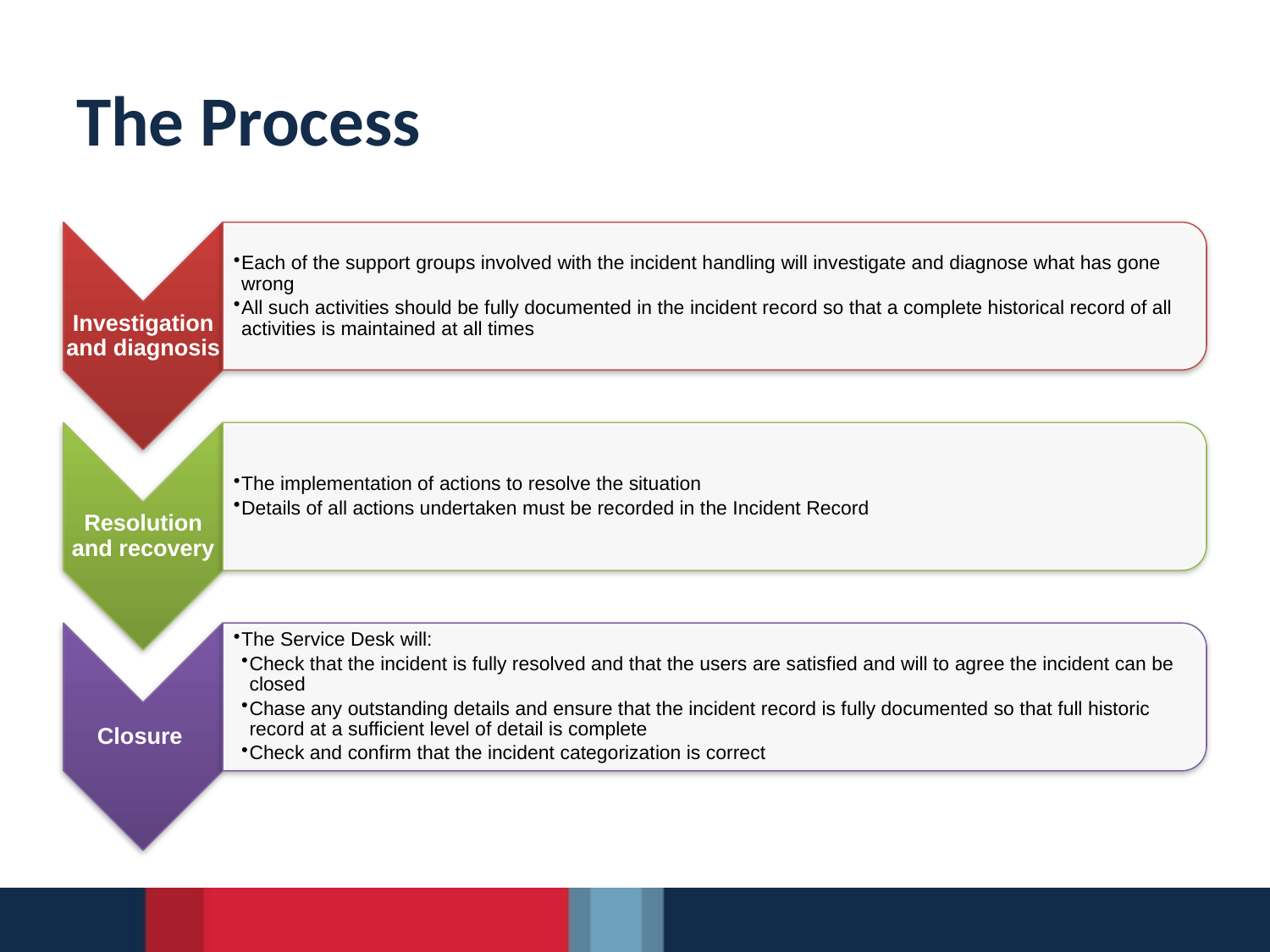

# The Process
Investigation and diagnosis
Each of the support groups involved with the incident handling will investigate and diagnose what has gone wrong
All such activities should be fully documented in the incident record so that a complete historical record of all activities is maintained at all times
Resolution and recovery
The implementation of actions to resolve the situation
Details of all actions undertaken must be recorded in the Incident Record
Closure
The Service Desk will:
Check that the incident is fully resolved and that the users are satisfied and will to agree the incident can be closed
Chase any outstanding details and ensure that the incident record is fully documented so that full historic record at a sufficient level of detail is complete
Check and confirm that the incident categorization is correct